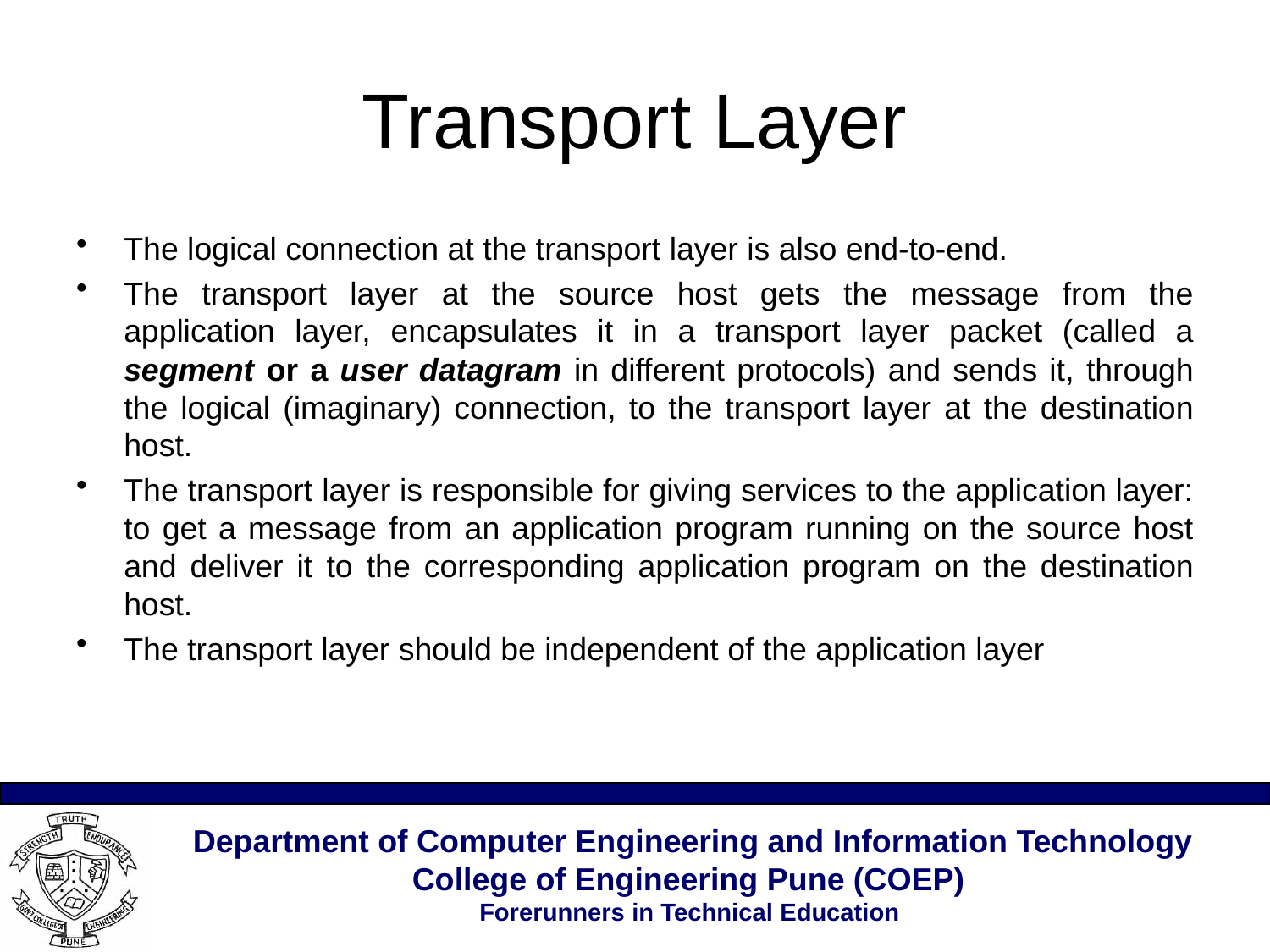

# Transport Layer
The logical connection at the transport layer is also end-to-end.
The transport layer at the source host gets the message from the application layer, encapsulates it in a transport layer packet (called a segment or a user datagram in different protocols) and sends it, through the logical (imaginary) connection, to the transport layer at the destination host.
The transport layer is responsible for giving services to the application layer: to get a message from an application program running on the source host and deliver it to the corresponding application program on the destination host.
The transport layer should be independent of the application layer